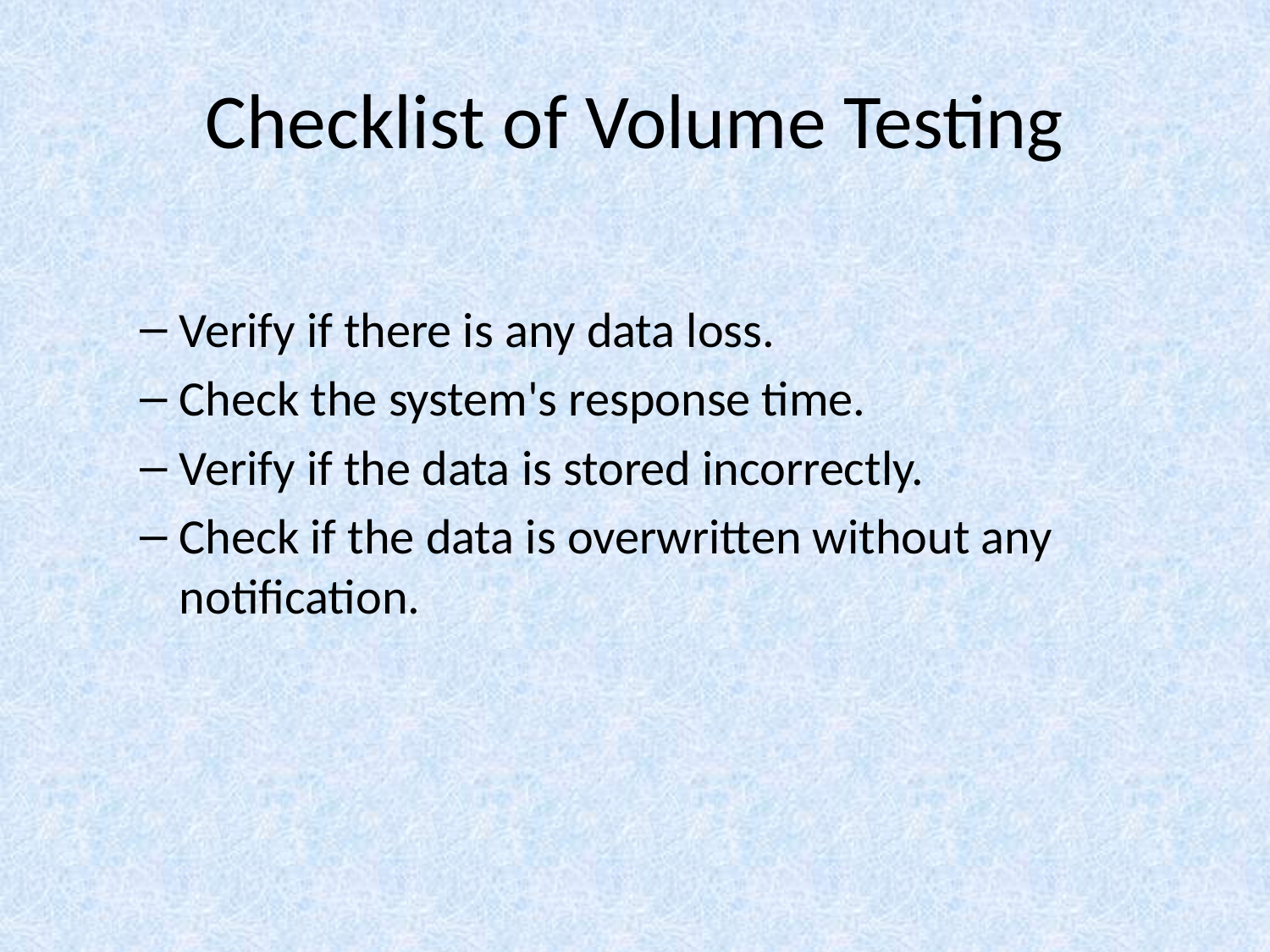

# Checklist of Volume Testing

Verify if there is any data loss.
Check the system's response time.
Verify if the data is stored incorrectly.
Check if the data is overwritten without any notification.